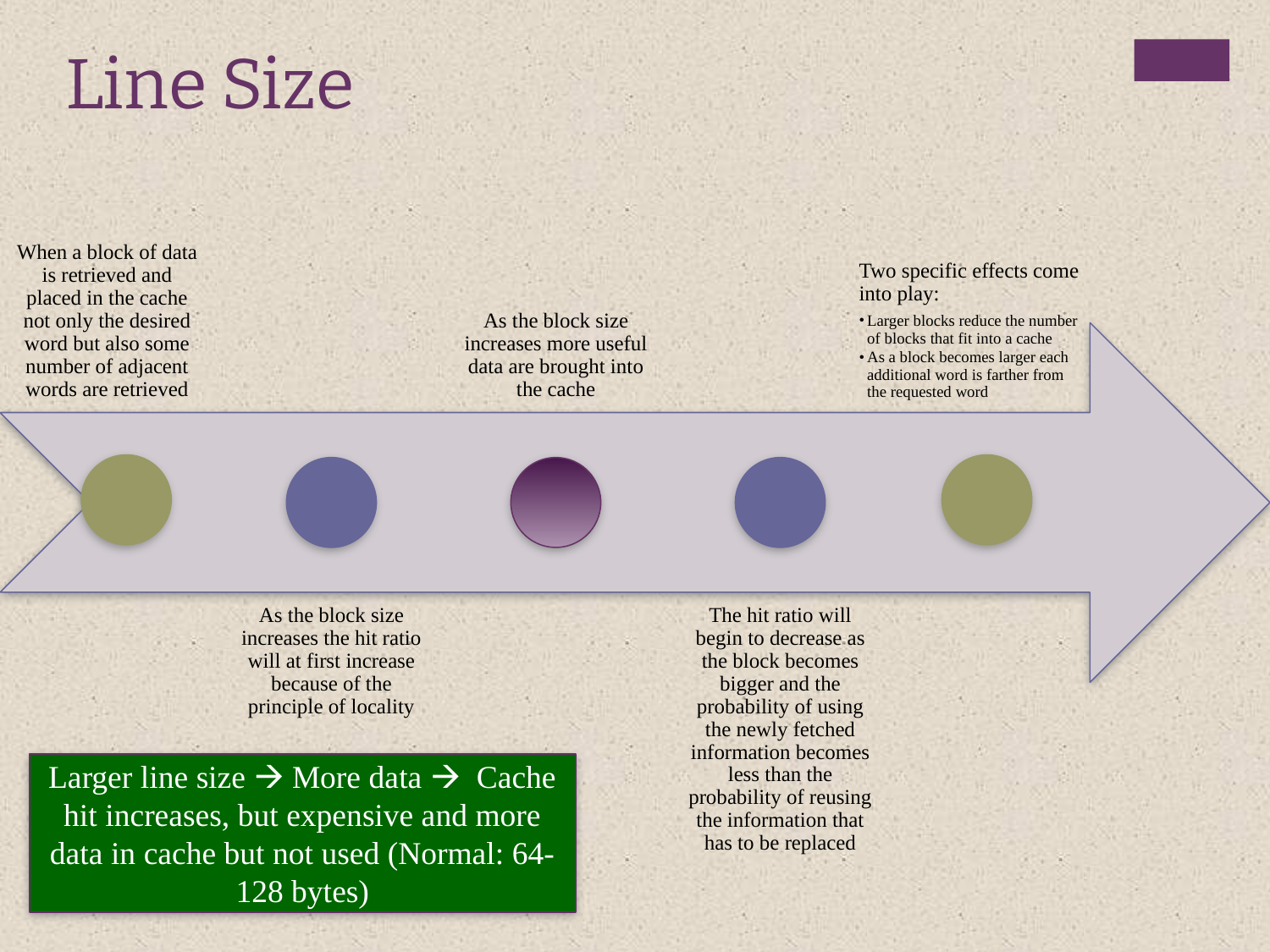

Line Size

When a block of data is retrieved and placed in the cache not only the desired word but also some number of adjacent words are retrieved

As the block size increases more useful data are brought into the cache

Two specific effects come into play:
Larger blocks reduce the number of blocks that fit into a cache
As a block becomes larger each additional word is farther from the requested word

As the block size increases the hit ratio will at first increase because of the principle of locality

The hit ratio will begin to decrease as the block becomes bigger and the probability of using the newly fetched information becomes less than the probability of reusing the information that has to be replaced
Larger line size 🡪 More data 🡪  Cache hit increases, but expensive and more data in cache but not used (Normal: 64-128 bytes)